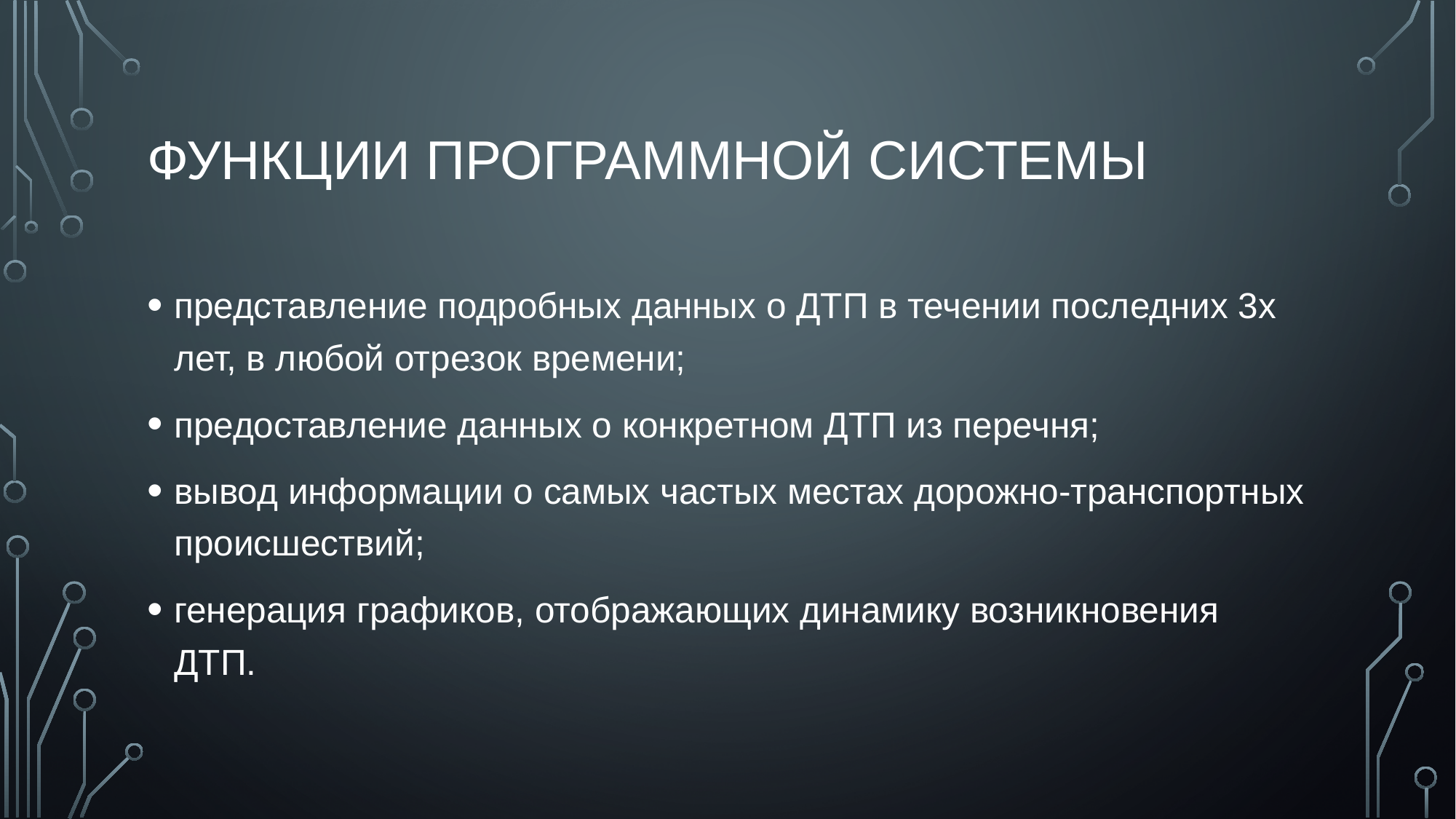

# Функции программной системы
представление подробных данных о ДТП в течении последних 3х лет, в любой отрезок времени;
предоставление данных о конкретном ДТП из перечня;
вывод информации о самых частых местах дорожно-транспортных происшествий;
генерация графиков, отображающих динамику возникновения ДТП.